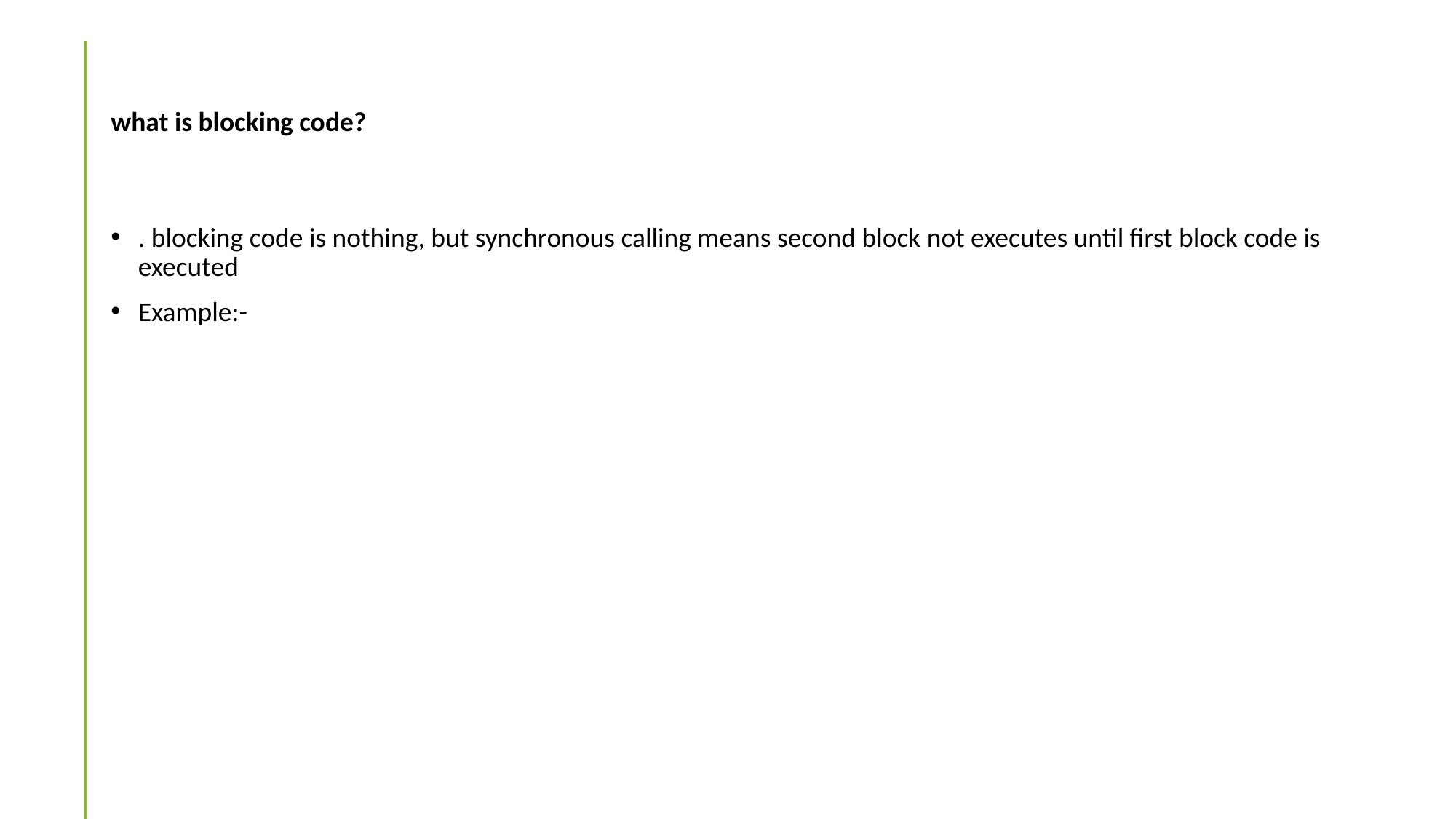

# what is blocking code?
. blocking code is nothing, but synchronous calling means second block not executes until first block code is executed
Example:-